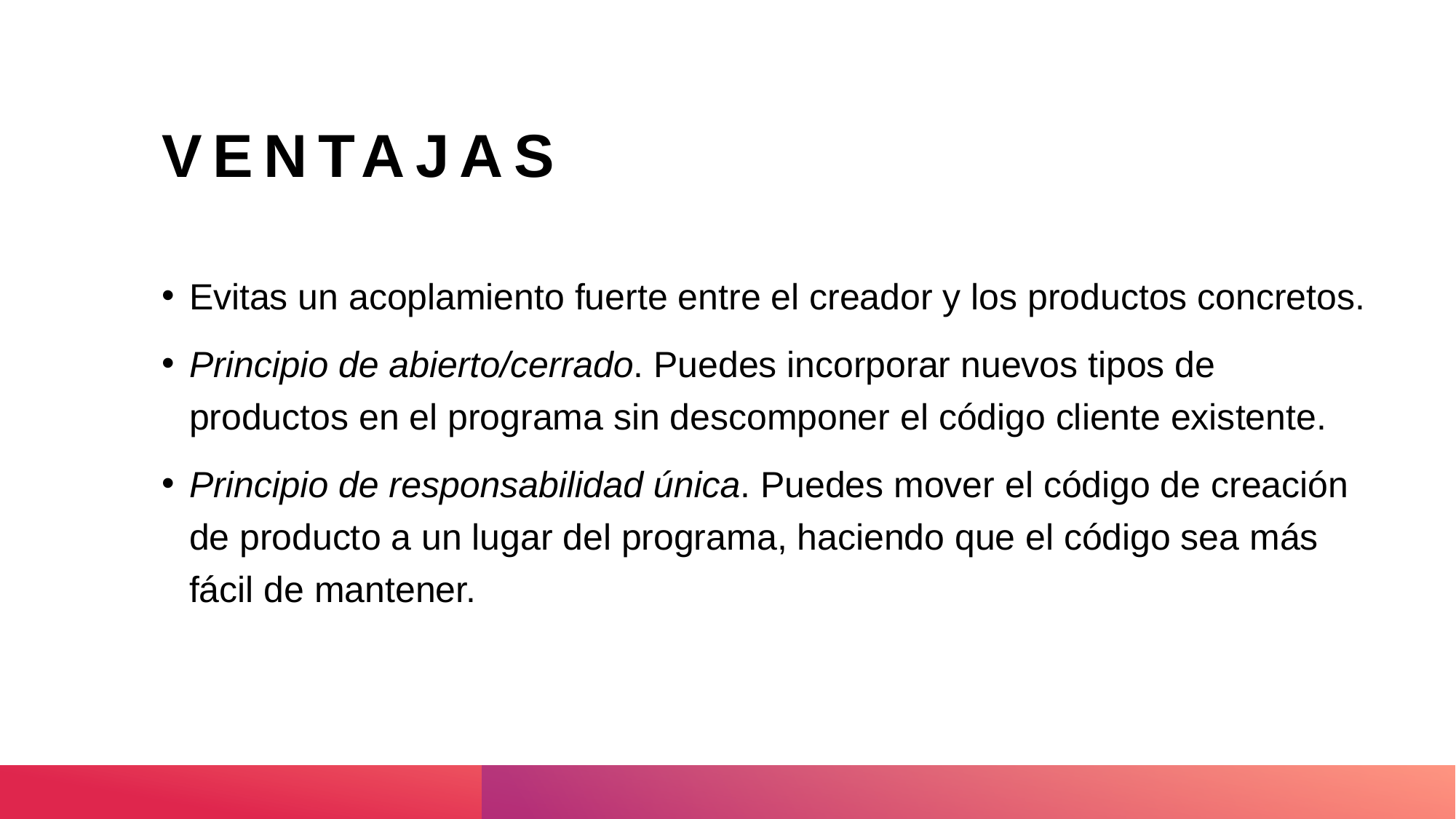

# ventajas
Evitas un acoplamiento fuerte entre el creador y los productos concretos.
Principio de abierto/cerrado. Puedes incorporar nuevos tipos de productos en el programa sin descomponer el código cliente existente.
Principio de responsabilidad única. Puedes mover el código de creación de producto a un lugar del programa, haciendo que el código sea más fácil de mantener.